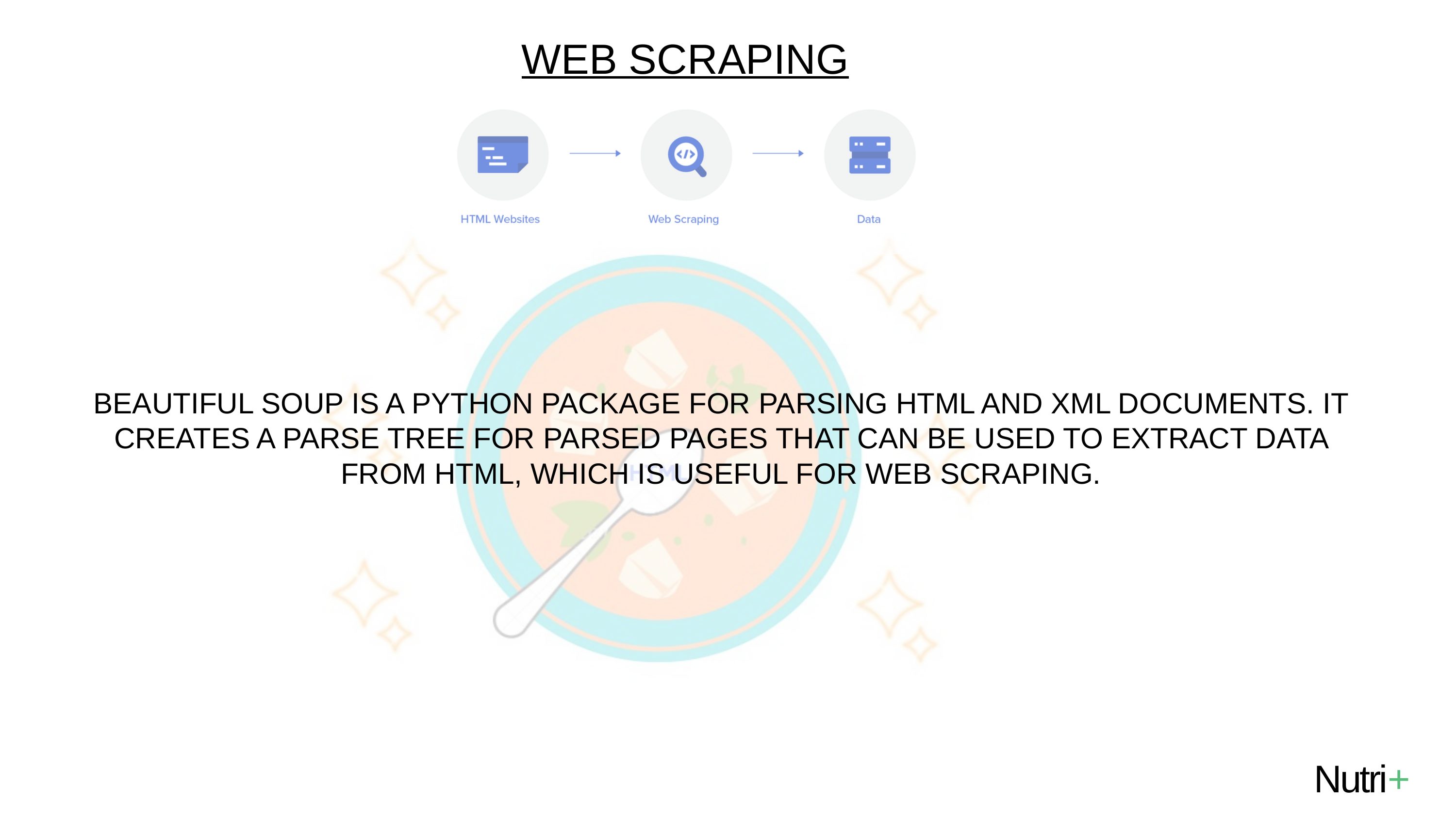

WEB SCRAPING

BEAUTIFUL SOUP IS A PYTHON PACKAGE FOR PARSING HTML AND XML DOCUMENTS. IT CREATES A PARSE TREE FOR PARSED PAGES THAT CAN BE USED TO EXTRACT DATA FROM HTML, WHICH IS USEFUL FOR WEB SCRAPING.
Nutri+